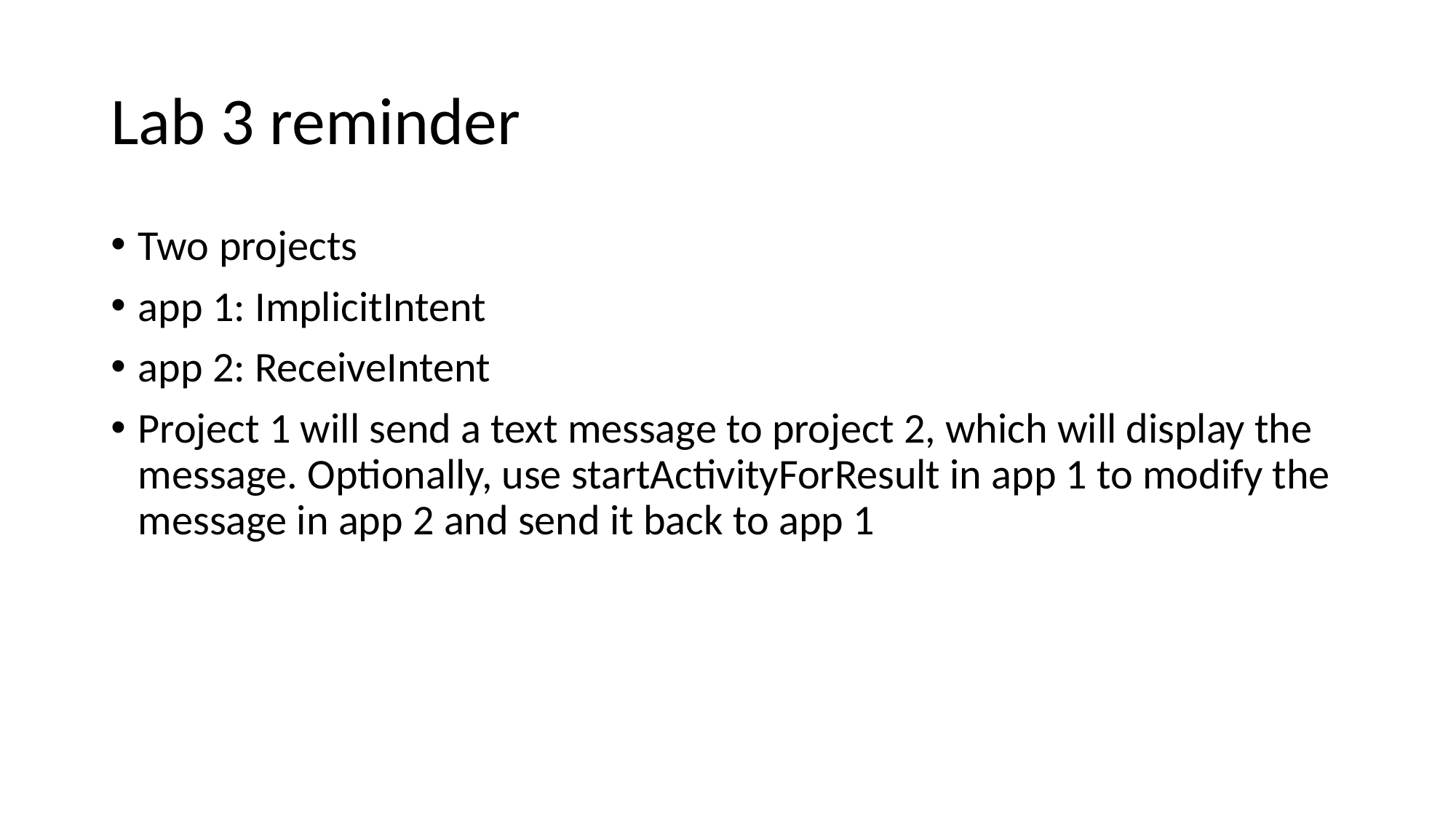

# Lab 3 reminder
Two projects
app 1: ImplicitIntent
app 2: ReceiveIntent
Project 1 will send a text message to project 2, which will display the message. Optionally, use startActivityForResult in app 1 to modify the message in app 2 and send it back to app 1